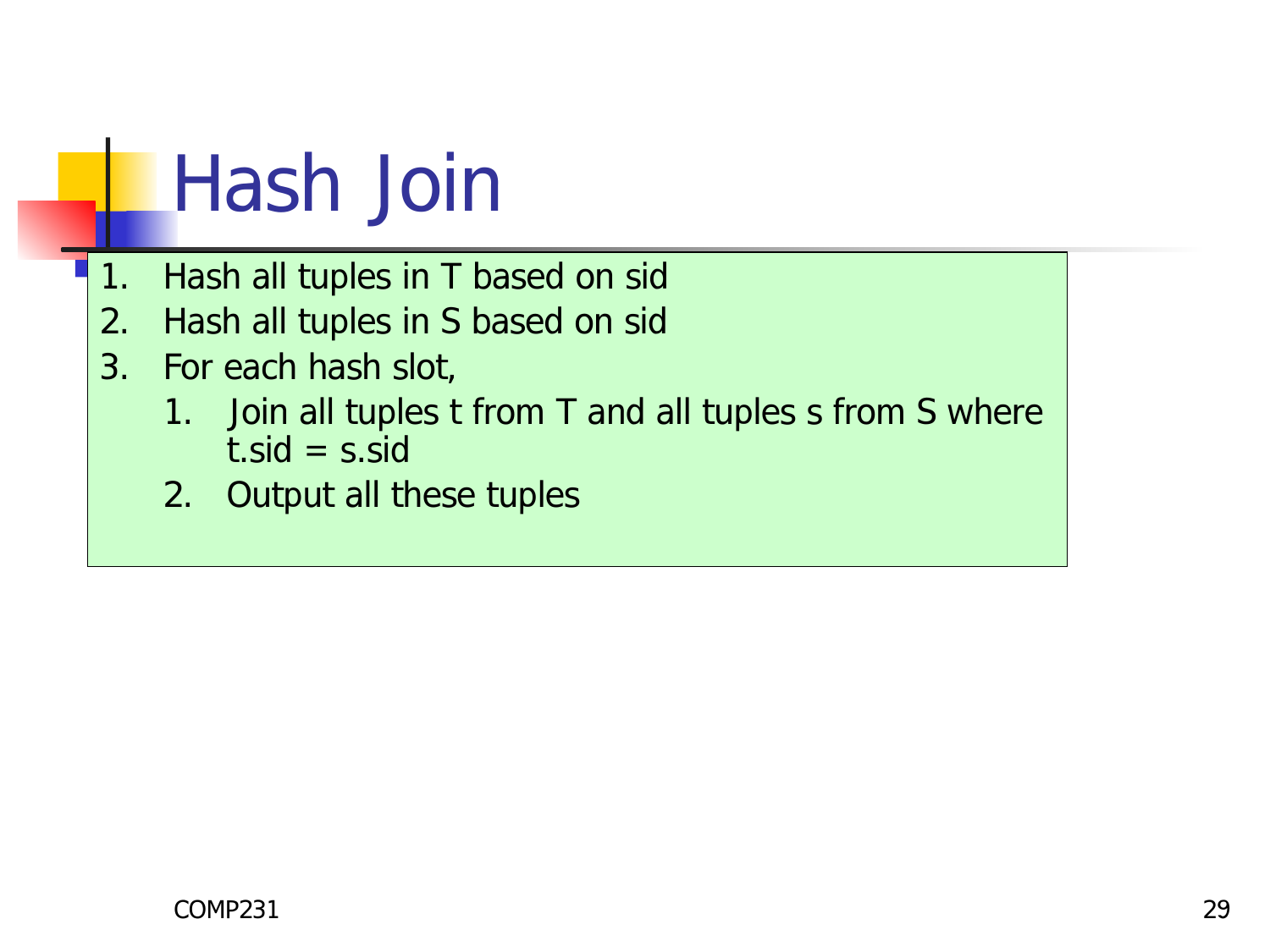

# Hash Join
Hash all tuples in T based on sid
Hash all tuples in S based on sid
For each hash slot,
Join all tuples t from T and all tuples s from S where
t.sid = s.sid
Output all these tuples

COMP231
29